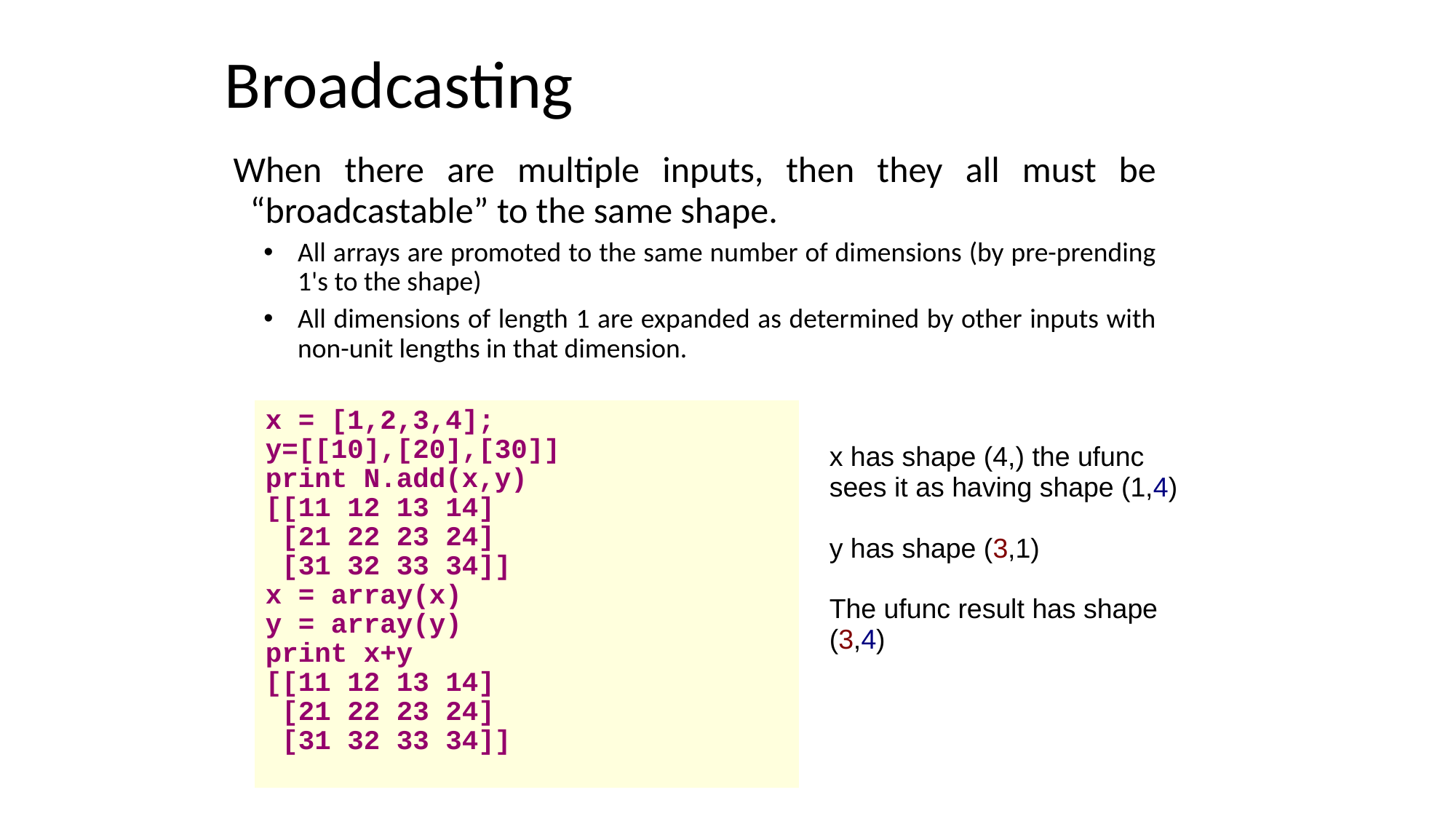

# Broadcasting
 When there are multiple inputs, then they all must be “broadcastable” to the same shape.
All arrays are promoted to the same number of dimensions (by pre-prending 1's to the shape)‏
All dimensions of length 1 are expanded as determined by other inputs with non-unit lengths in that dimension.
x = [1,2,3,4];
y=[[10],[20],[30]]
print N.add(x,y)‏
[[11 12 13 14]
 [21 22 23 24]
 [31 32 33 34]]
x = array(x)‏
y = array(y)‏
print x+y
[[11 12 13 14]
 [21 22 23 24]
 [31 32 33 34]]
x has shape (4,) the ufunc sees it as having shape (1,4)‏

y has shape (3,1)‏

The ufunc result has shape (3,4)